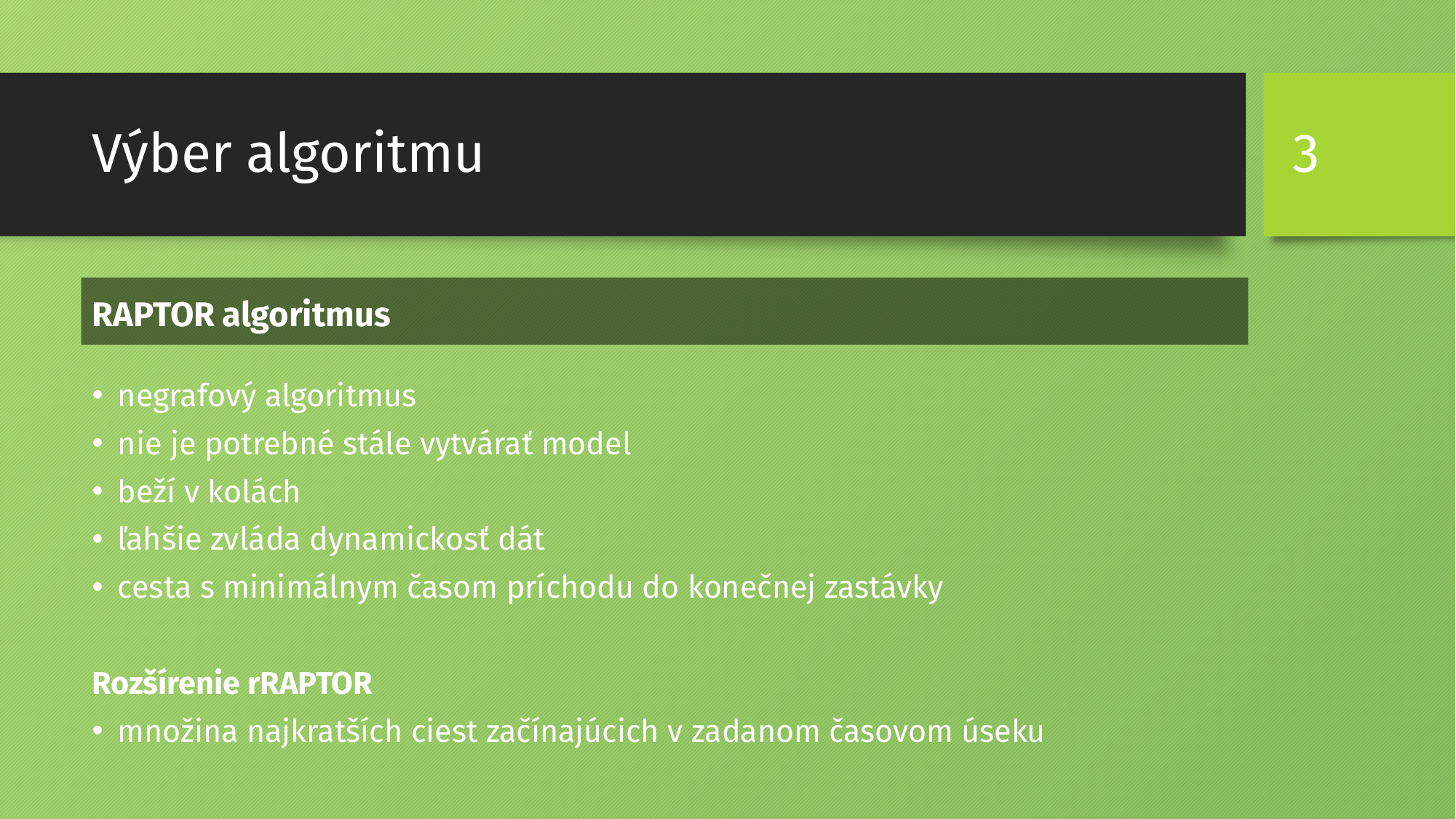

# Výber algoritmu								3

RAPTOR algoritmus

negrafový algoritmus
nie je potrebné stále vytvárať model
beží v kolách
ľahšie zvláda dynamickosť dát
cesta s minimálnym časom príchodu do konečnej zastávky

Rozšírenie rRAPTOR
množina najkratších ciest začínajúcich v zadanom časovom úseku